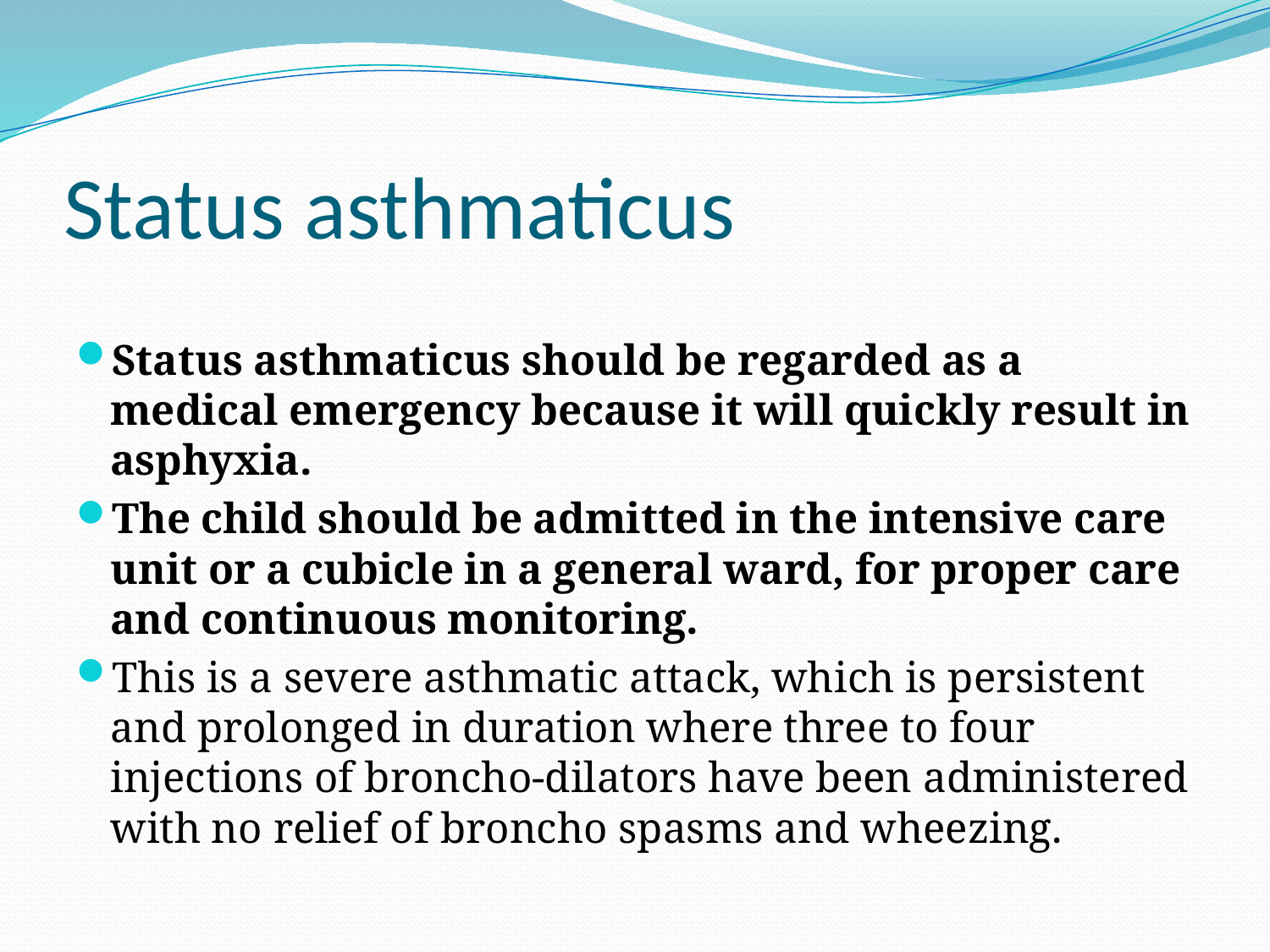

# Status asthmaticus

Status asthmaticus should be regarded as a medical emergency because it will quickly result in asphyxia.
The child should be admitted in the intensive care unit or a cubicle in a general ward, for proper care and continuous monitoring.
This is a severe asthmatic attack, which is persistent and prolonged in duration where three to four injections of broncho-dilators have been administered with no relief of broncho spasms and wheezing.